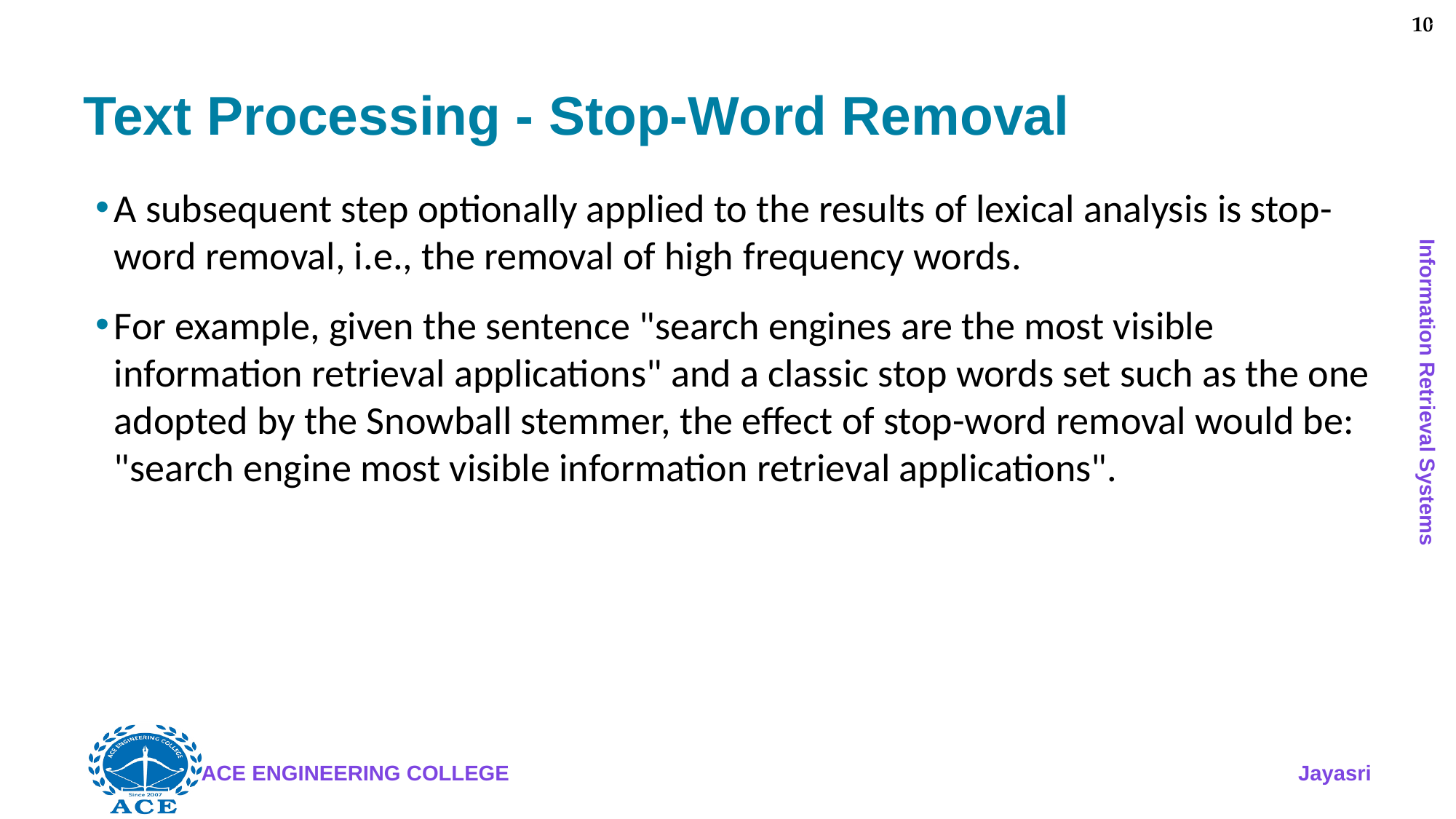

10
# Text Processing - Stop-Word Removal
A subsequent step optionally applied to the results of lexical analysis is stop-word removal, i.e., the removal of high­ frequency words.
For example, given the sentence "search engines are the most visible information retrieval applications" and a classic stop words set such as the one adopted by the Snowball stemmer, the effect of stop-word removal would be: "search engine most visible information retrieval applications".